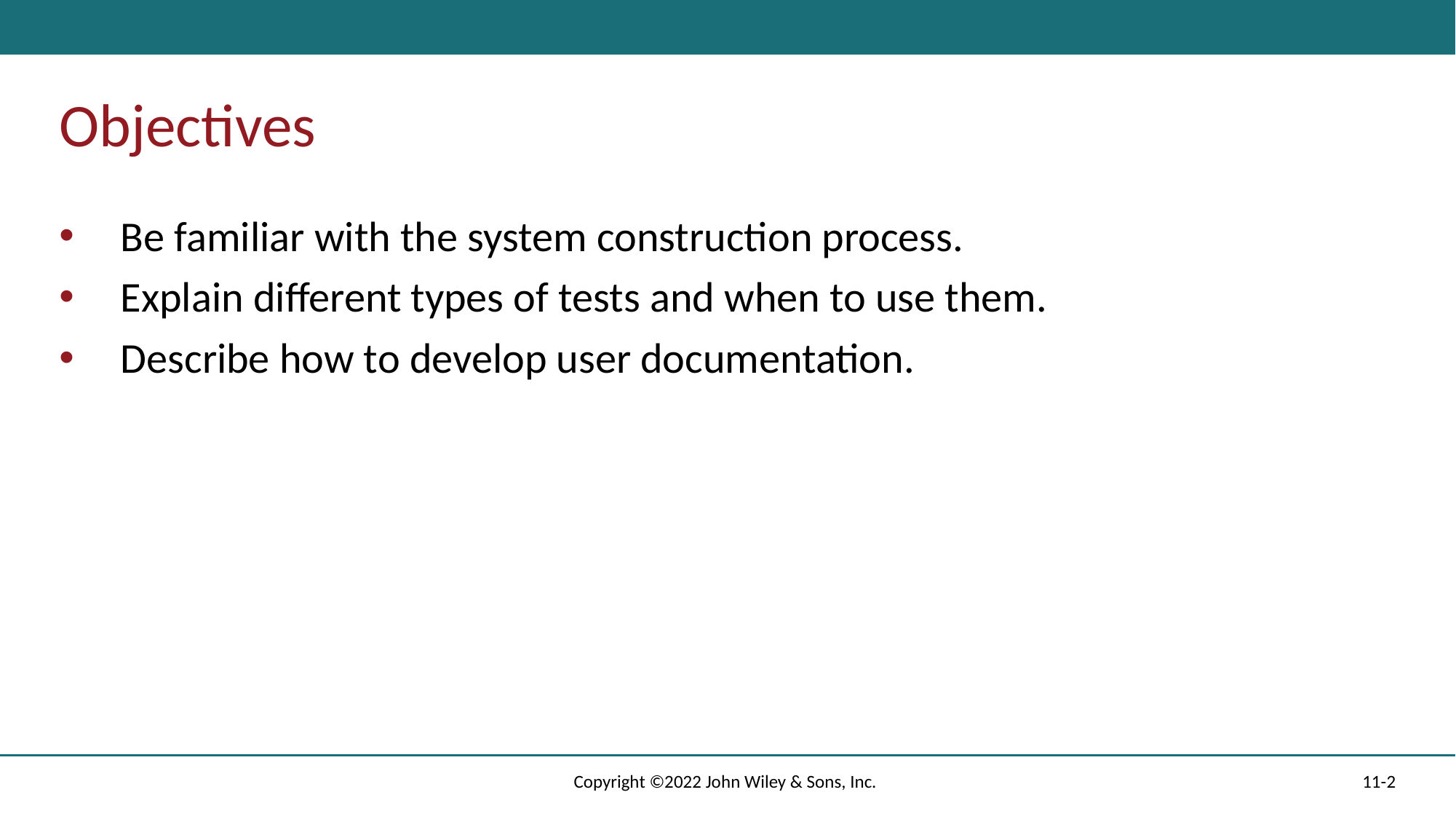

# Objectives
Be familiar with the system construction process.
Explain different types of tests and when to use them.
Describe how to develop user documentation.
Copyright ©2022 John Wiley & Sons, Inc.
11-2